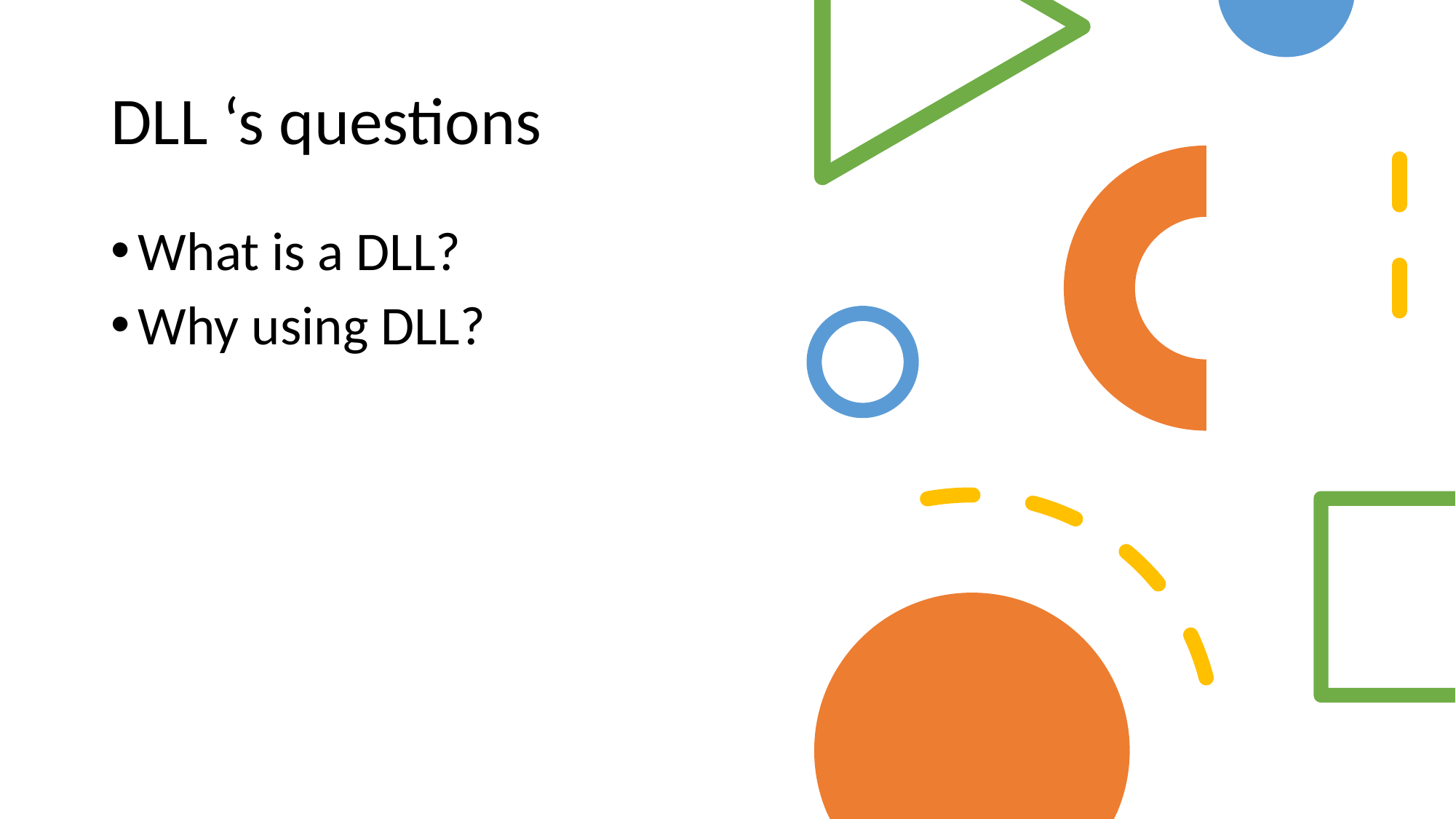

# DLL ‘s questions

What is a DLL?
Why using DLL?